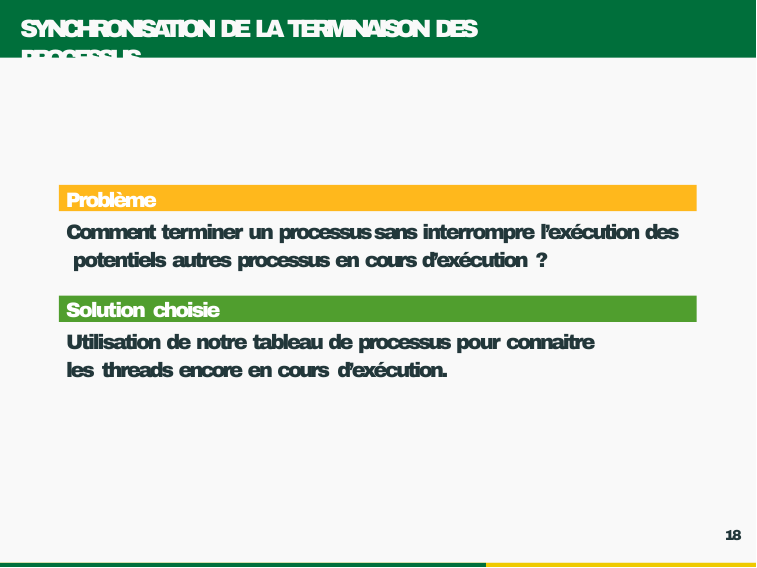

# SYNCHRONISATION DE LA TERMINAISON DES PROCESSUS
Problème
Comment terminer un processus sans interrompre l’exécution des  potentiels autres processus en cours d’exécution ?
Solution choisie
Utilisation de notre tableau de processus pour connaitre les  threads encore en cours d’exécution.
18